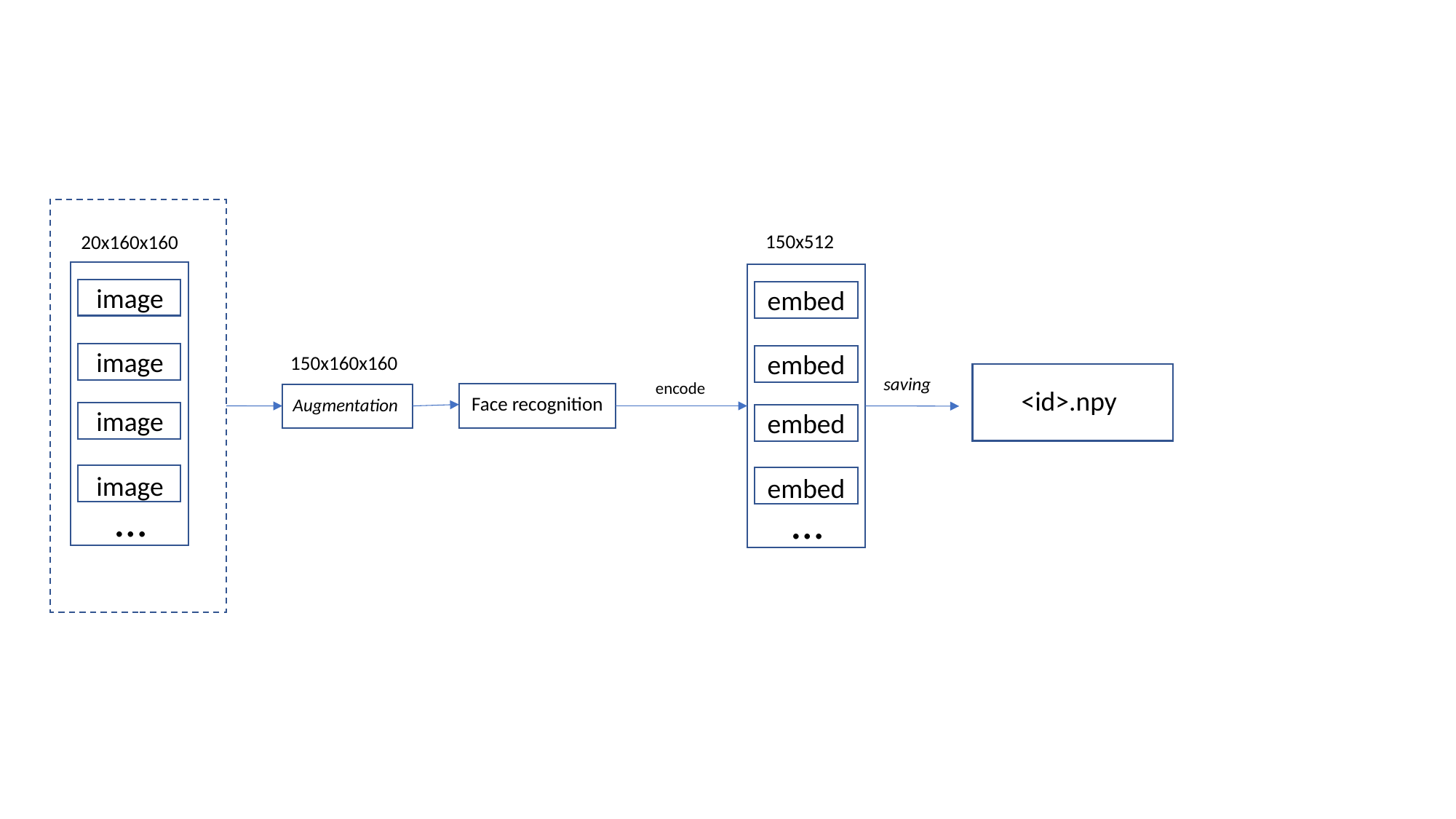

150x512
20x160x160

image
embed

image
embed

150x160x160

saving
encode
    <id>.npy

Face recognition
Augmentation
image
embed

image

embed

…
…